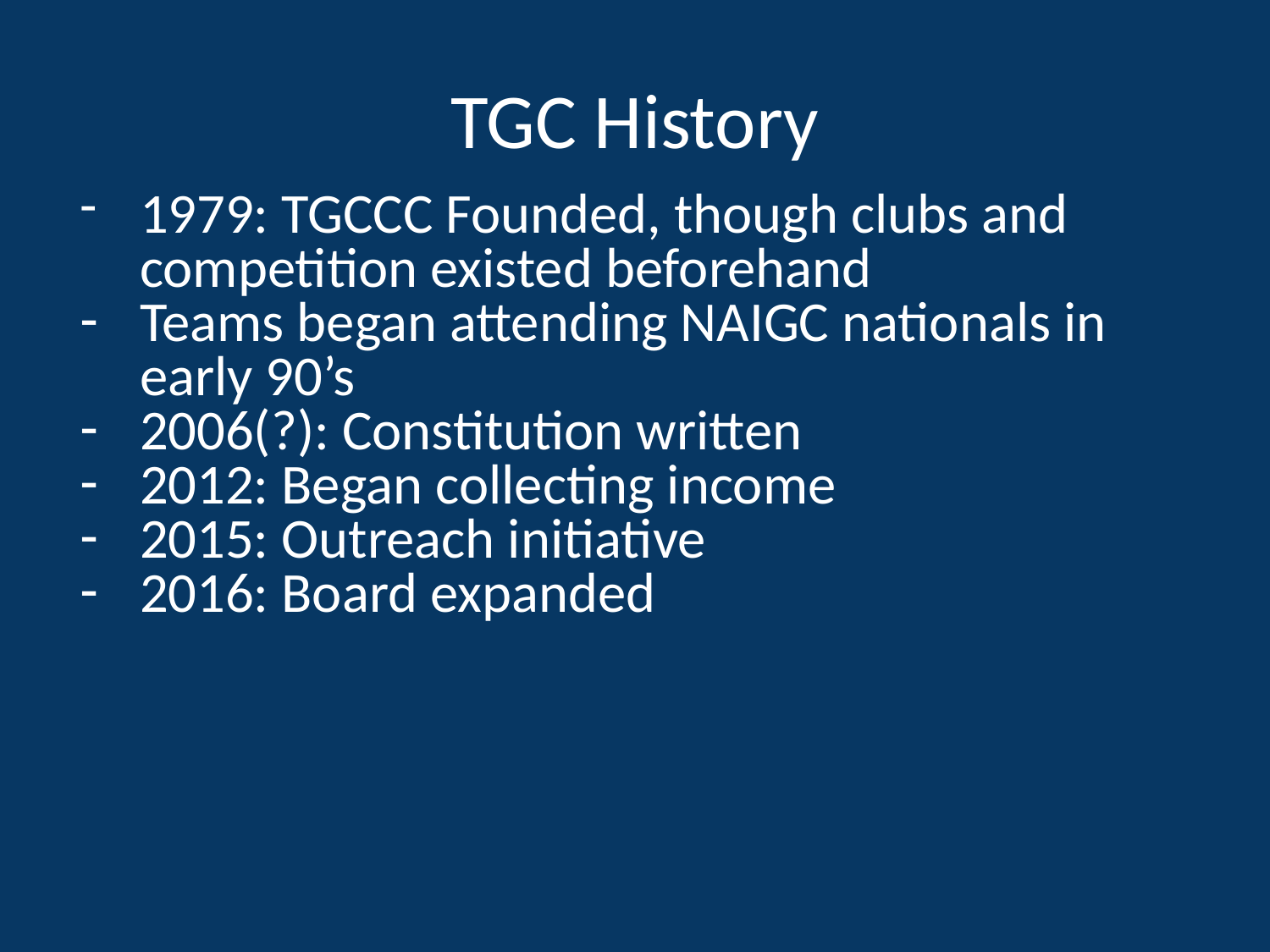

# TGC History
1979: TGCCC Founded, though clubs and competition existed beforehand
Teams began attending NAIGC nationals in early 90’s
2006(?): Constitution written
2012: Began collecting income
2015: Outreach initiative
2016: Board expanded